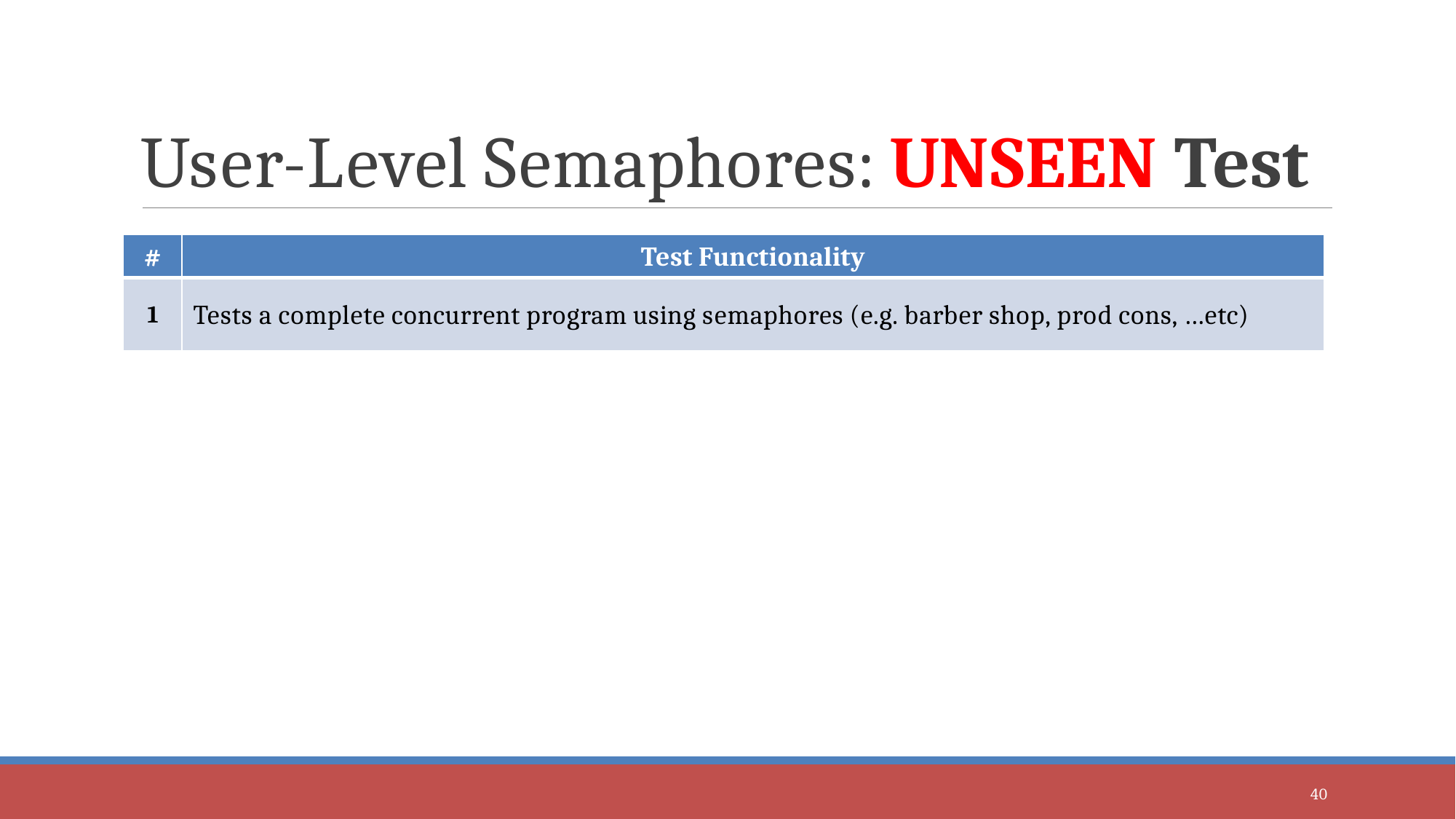

# User-Level Semaphores: UNSEEN Test
| # | Test Functionality |
| --- | --- |
| 1 | Tests a complete concurrent program using semaphores (e.g. barber shop, prod cons, …etc) |
40